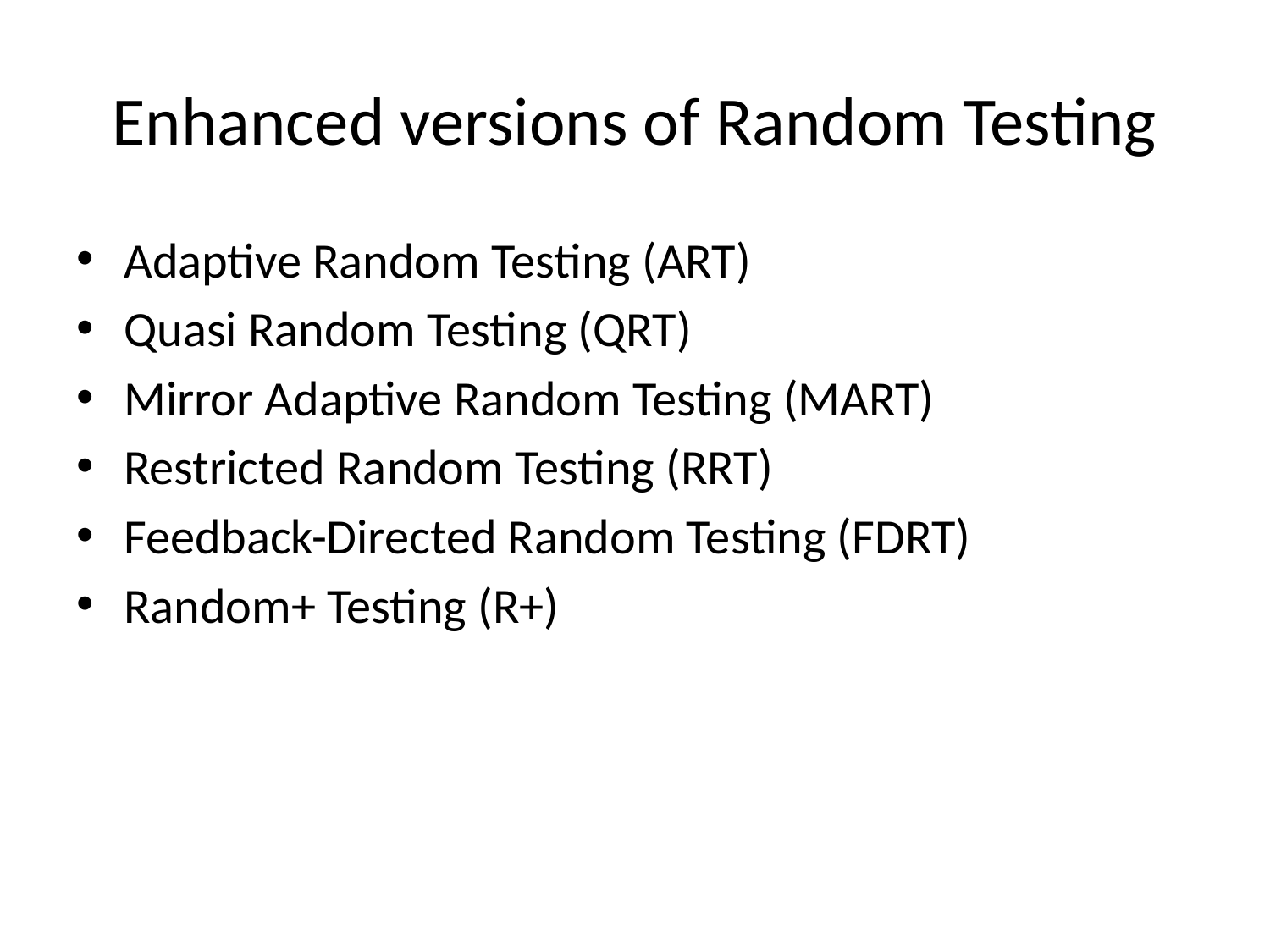

# Enhanced versions of Random Testing
Adaptive Random Testing (ART)
Quasi Random Testing (QRT)
Mirror Adaptive Random Testing (MART)
Restricted Random Testing (RRT)
Feedback-Directed Random Testing (FDRT)
Random+ Testing (R+)